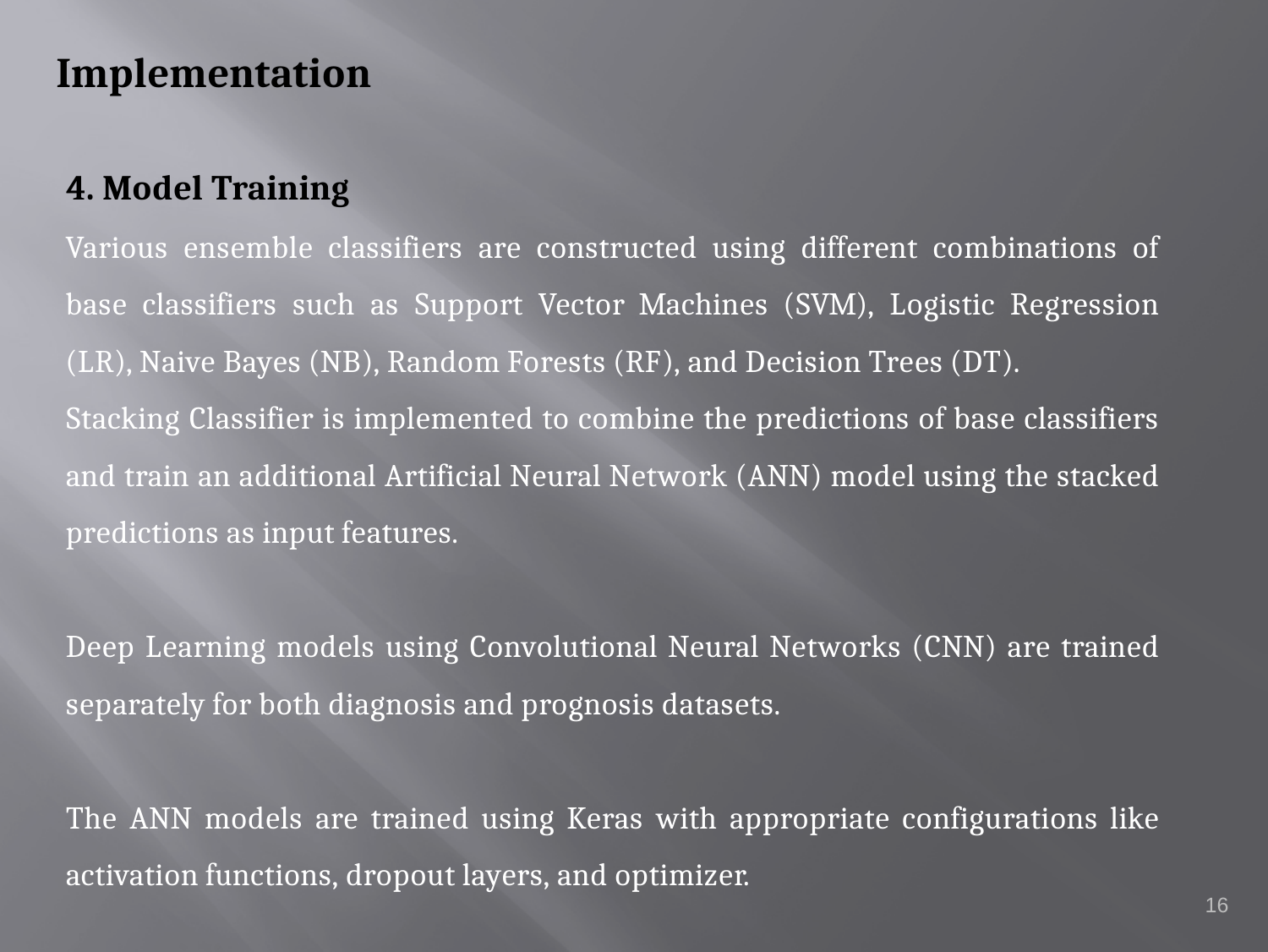

Implementation
4. Model Training
Various ensemble classifiers are constructed using different combinations of base classifiers such as Support Vector Machines (SVM), Logistic Regression (LR), Naive Bayes (NB), Random Forests (RF), and Decision Trees (DT).
Stacking Classifier is implemented to combine the predictions of base classifiers and train an additional Artificial Neural Network (ANN) model using the stacked predictions as input features.

Deep Learning models using Convolutional Neural Networks (CNN) are trained separately for both diagnosis and prognosis datasets.

The ANN models are trained using Keras with appropriate configurations like activation functions, dropout layers, and optimizer.
16